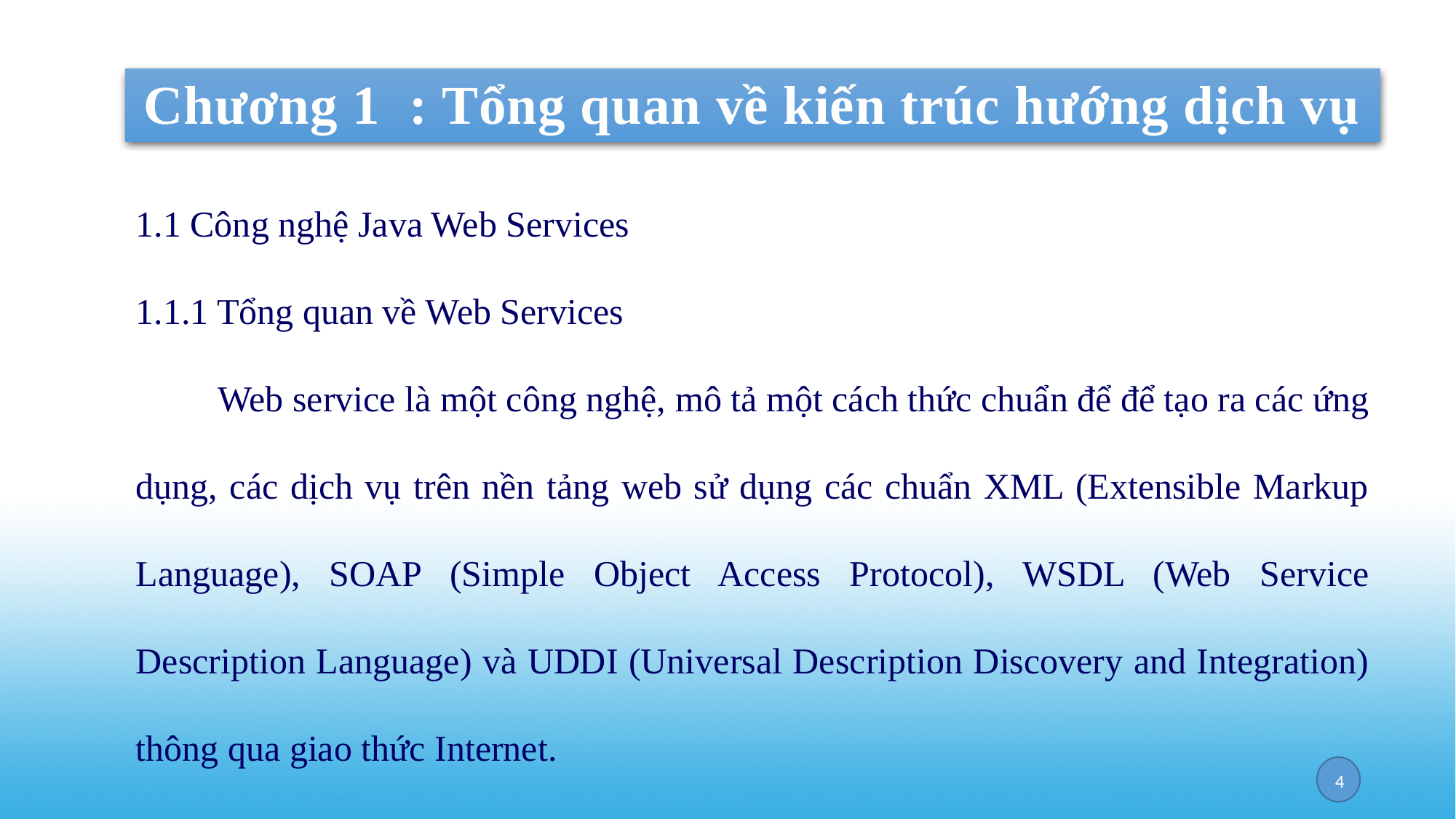

Chương 1  : Tổng quan về kiến trúc hướng dịch vụ
1.1 Công nghệ Java Web Services
1.1.1 Tổng quan về Web Services
Web service là một công nghệ, mô tả một cách thức chuẩn để để tạo ra các ứng dụng, các dịch vụ trên nền tảng web sử dụng các chuẩn XML (Extensible Markup Language), SOAP (Simple Object Access Protocol), WSDL (Web Service Description Language) và UDDI (Universal Description Discovery and Integration) thông qua giao thức Internet.

4